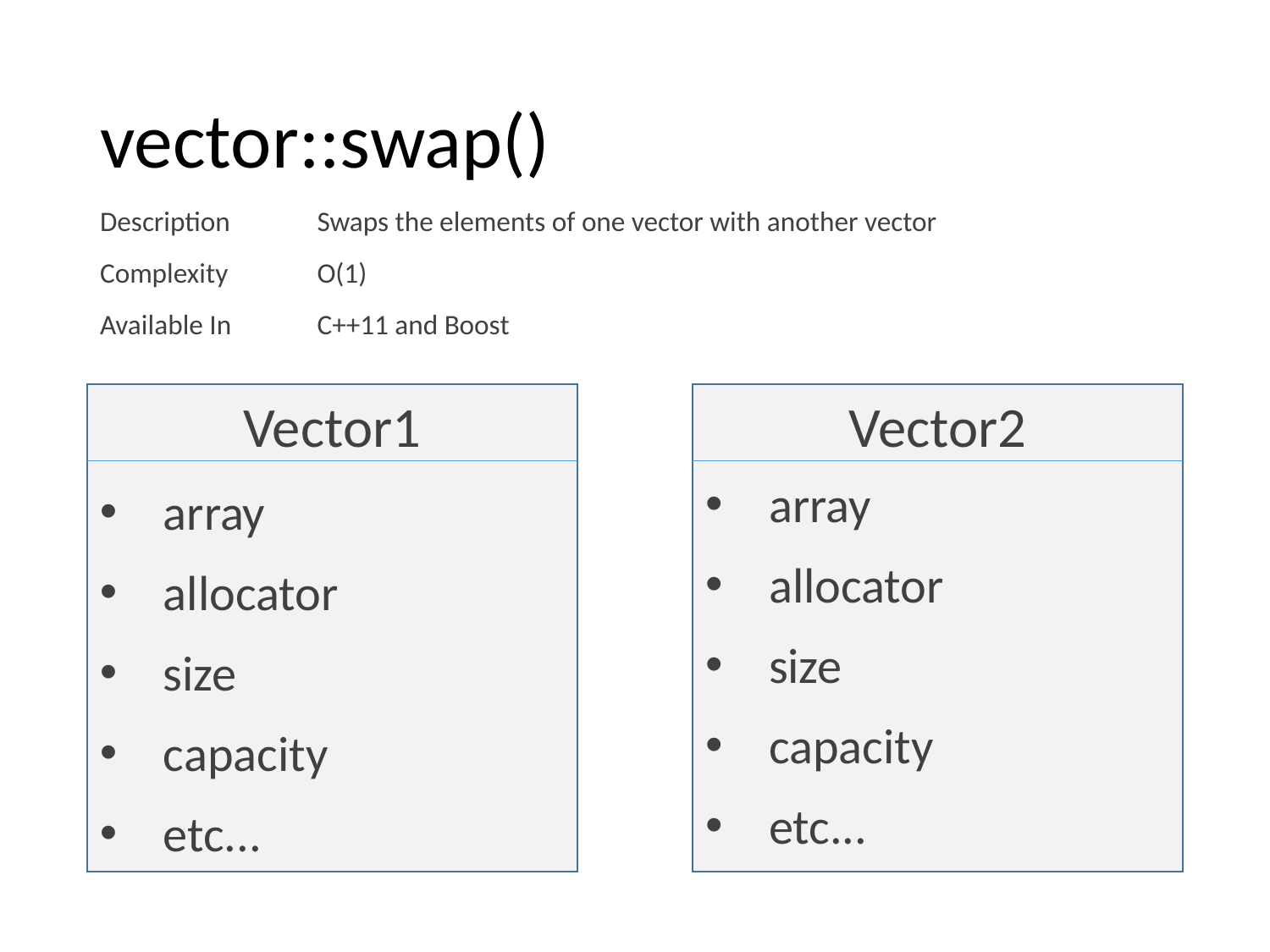

# vector::swap()
| Description | Swaps the elements of one vector with another vector |
| --- | --- |
| Complexity | O(1) |
| Available In | C++11 and Boost |

Vector1

Vector2
array
allocator
size
capacity
etc...
array
allocator
size
capacity
etc...